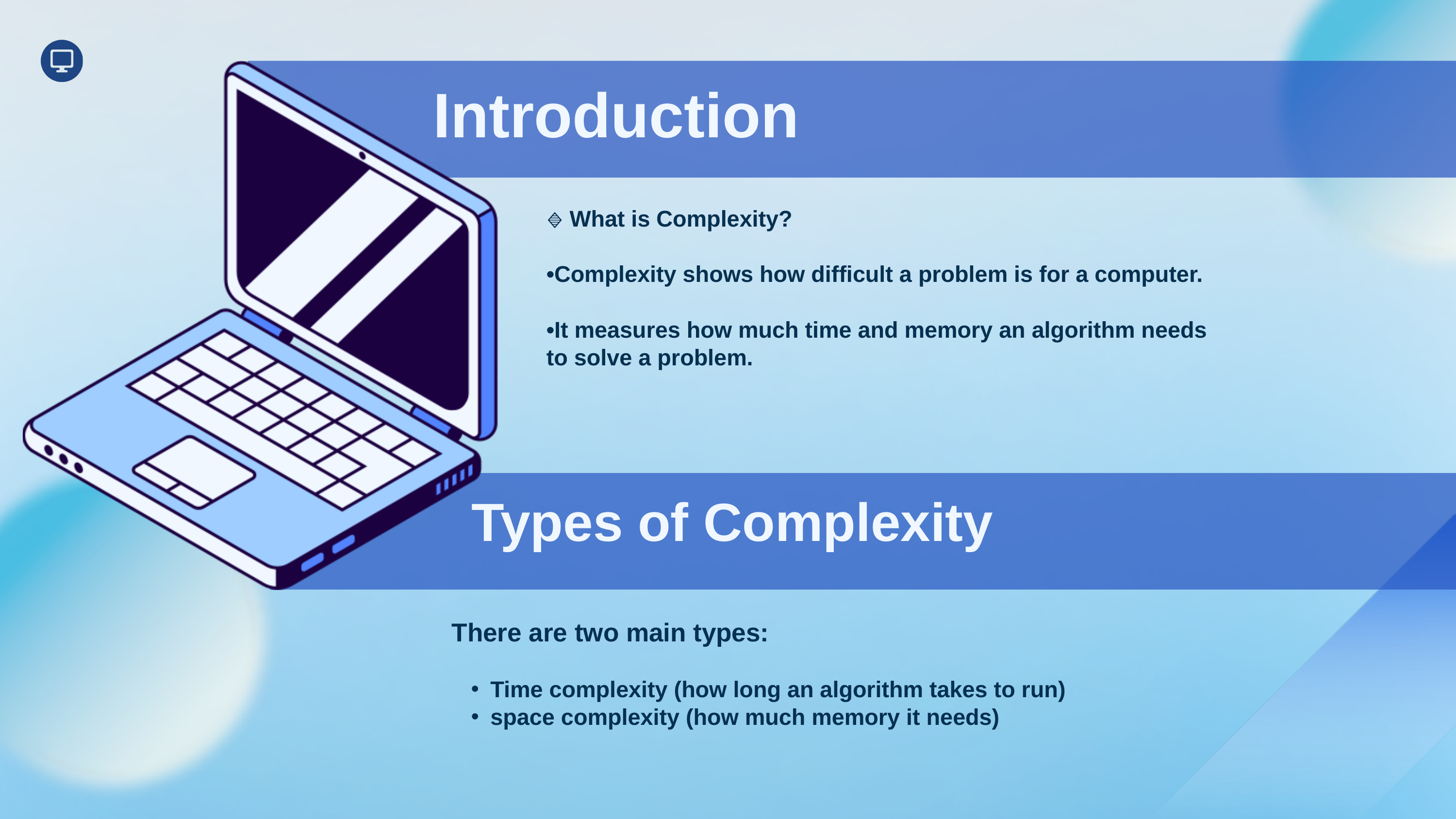

Introduction
🔹 What is Complexity?

•Complexity shows how difficult a problem is for a computer.

•It measures how much time and memory an algorithm needs to solve a problem.

Types of Complexity

There are two main types:

Time complexity (how long an algorithm takes to run)
space complexity (how much memory it needs)